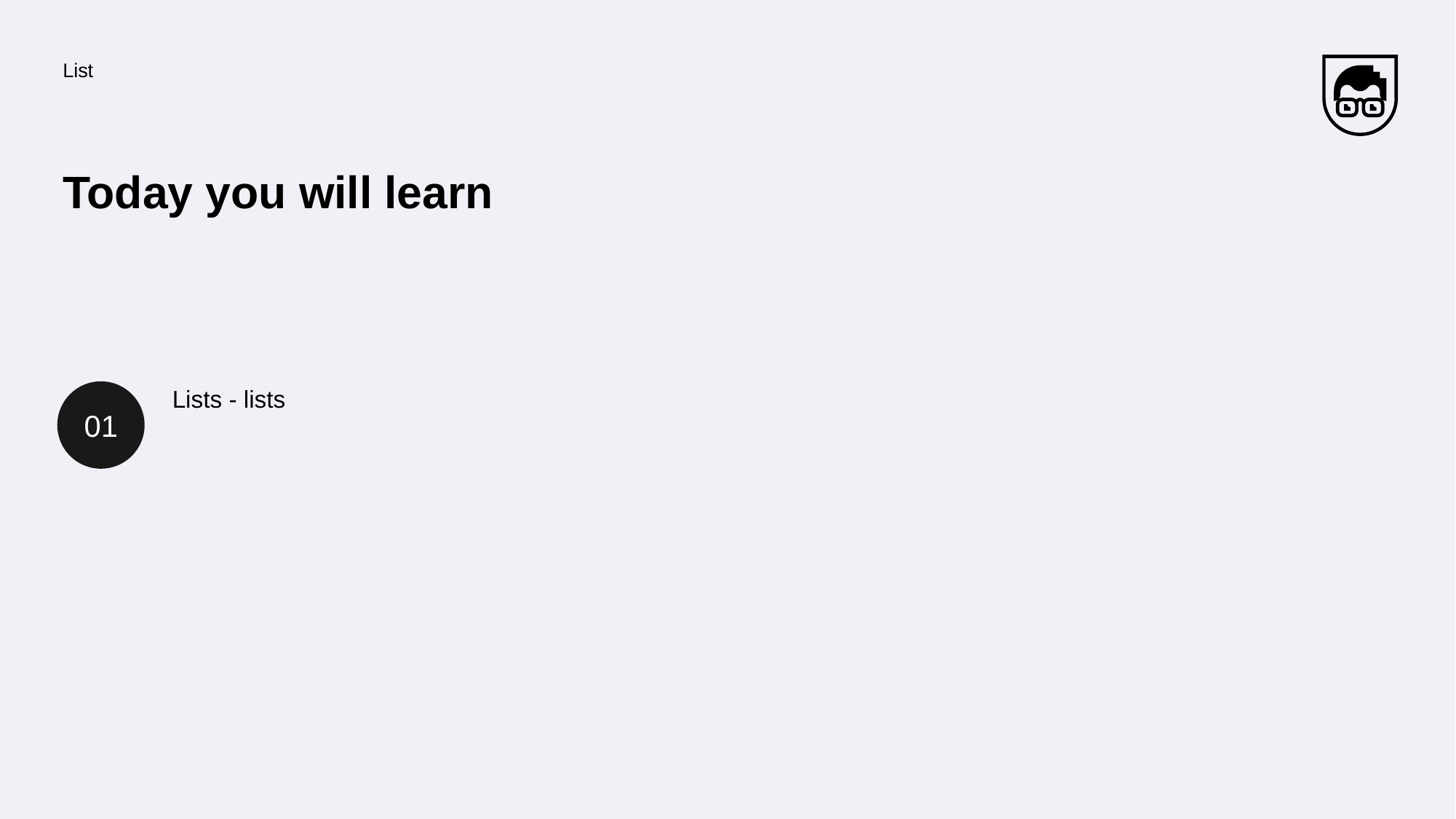

List
# Today you will learn

01
Lists - lists